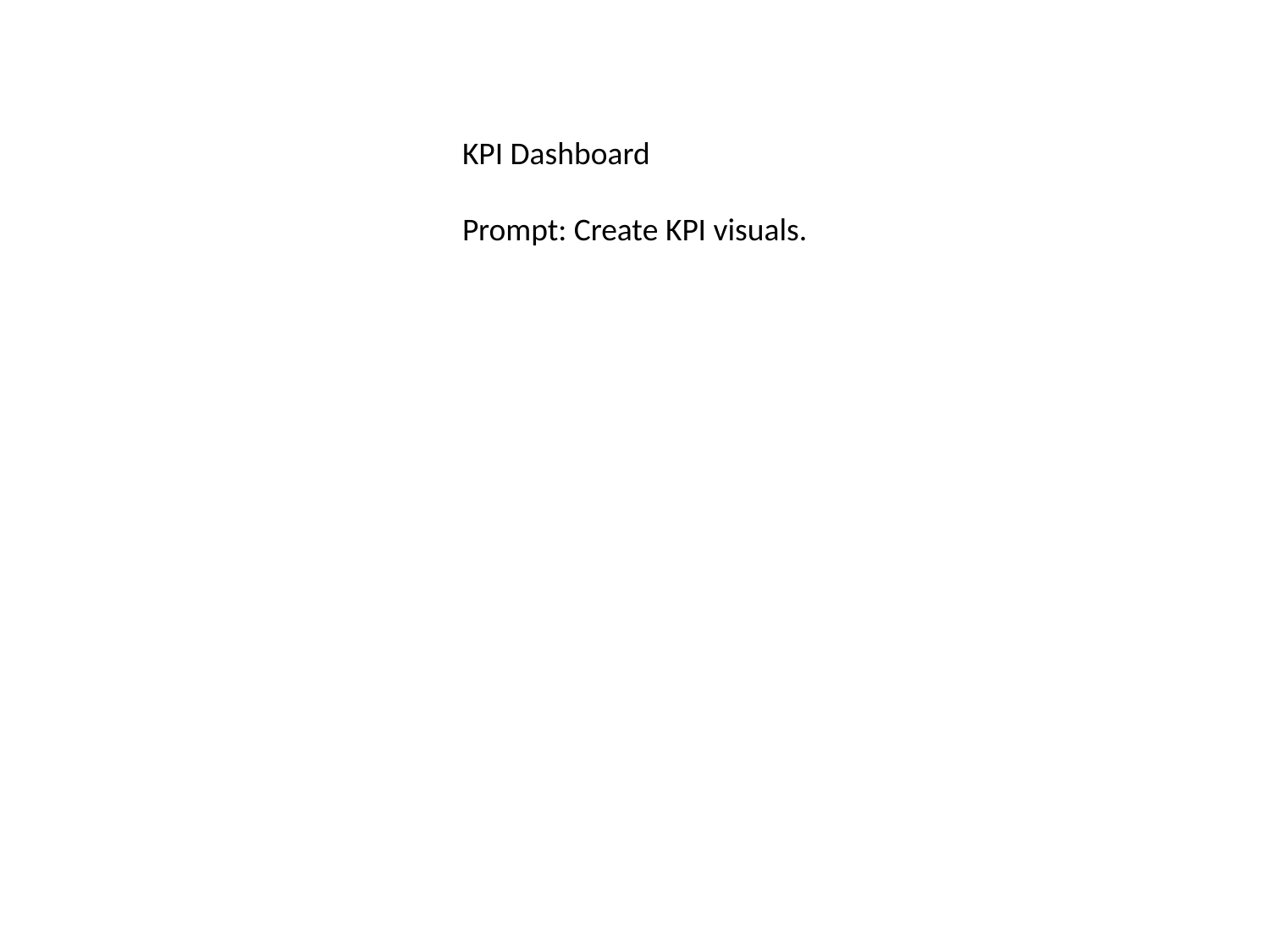

#
KPI Dashboard

Prompt: Create KPI visuals.